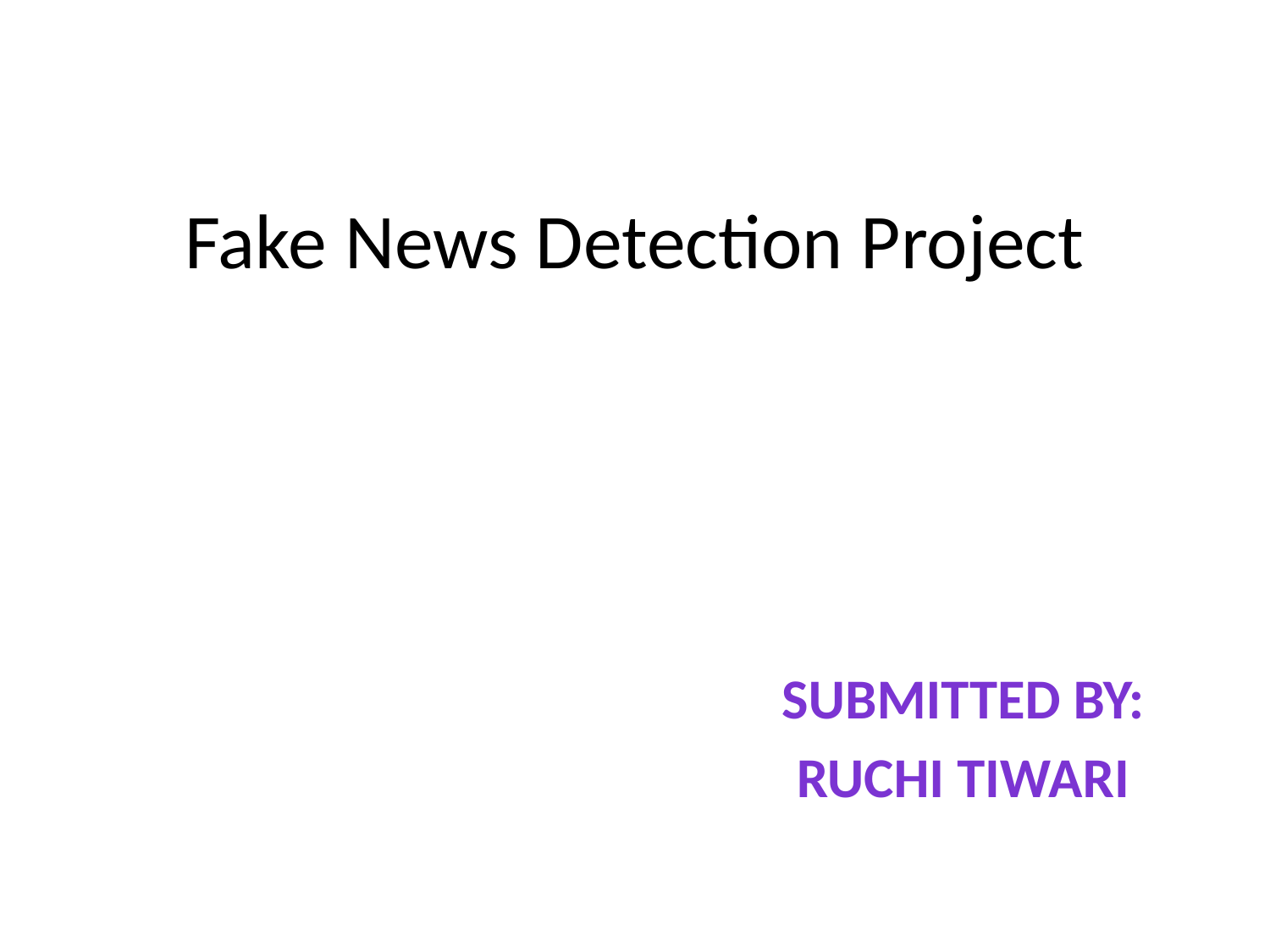

# Fake News Detection Project
Submitted by:
Ruchi Tiwari